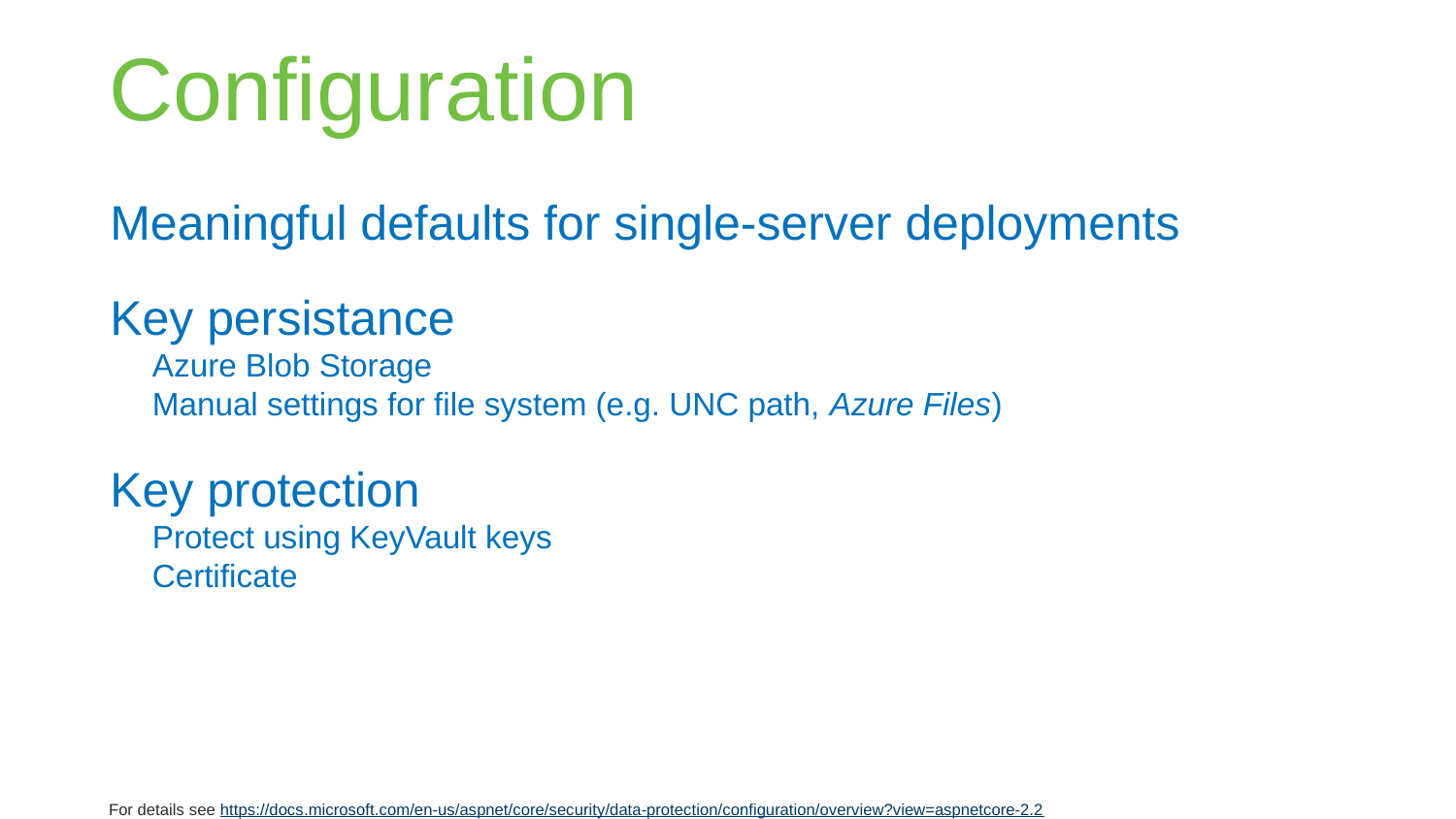

# Configuration
Meaningful defaults for single-server deployments
Key persistance
Azure Blob Storage
Manual settings for file system (e.g. UNC path, Azure Files)
Key protection
Protect using KeyVault keys
Certificate

For details see https://docs.microsoft.com/en-us/aspnet/core/security/data-protection/configuration/overview?view=aspnetcore-2.2